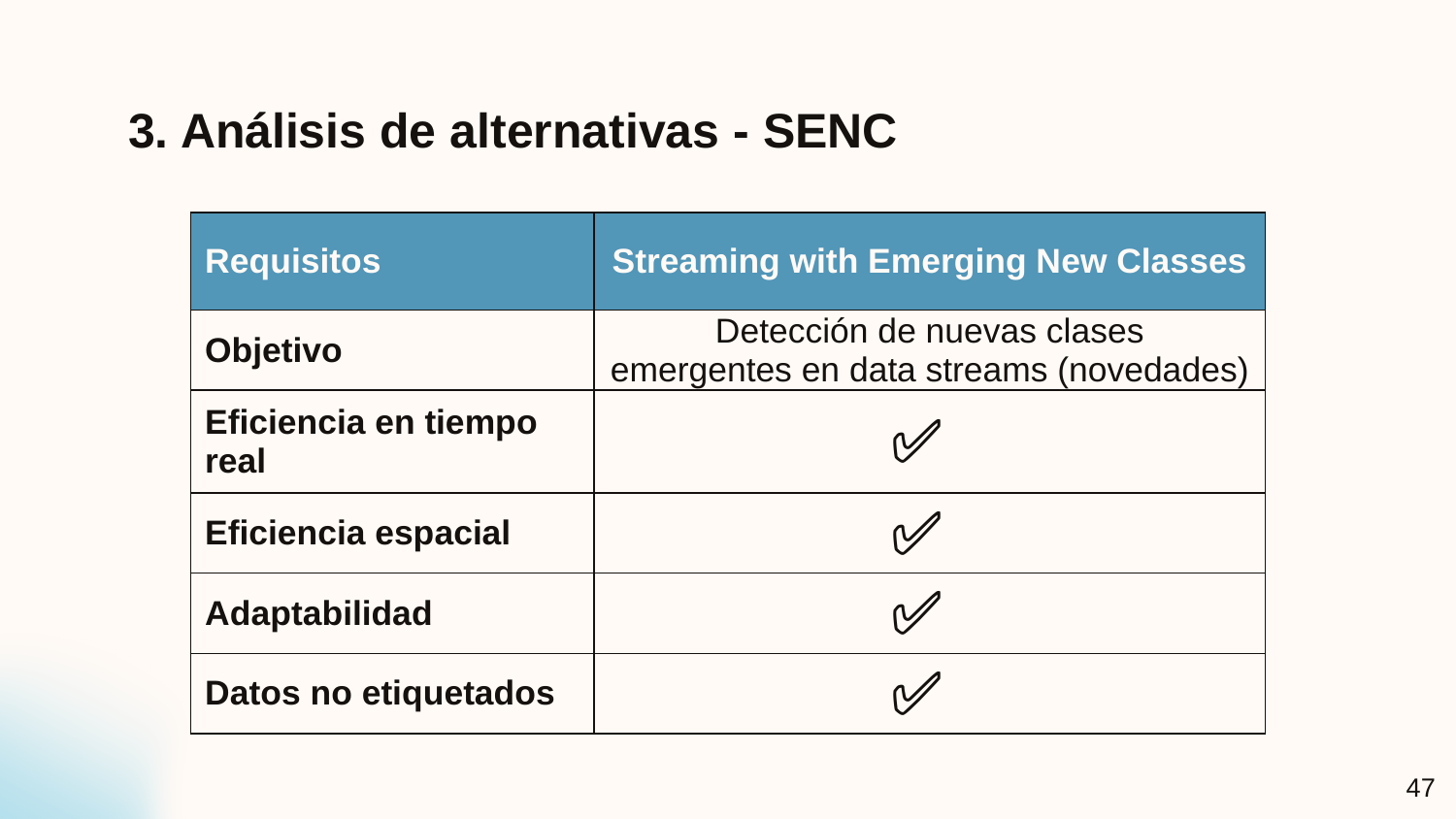

3. Análisis de alternativas - SENC
| Requisitos | Streaming with Emerging New Classes |
| --- | --- |
| Objetivo | Detección de nuevas clases emergentes en data streams (novedades) |
| Eficiencia en tiempo real | ✅ |
| Eficiencia espacial | ✅ |
| Adaptabilidad | ✅ |
| Datos no etiquetados | ✅ |
47